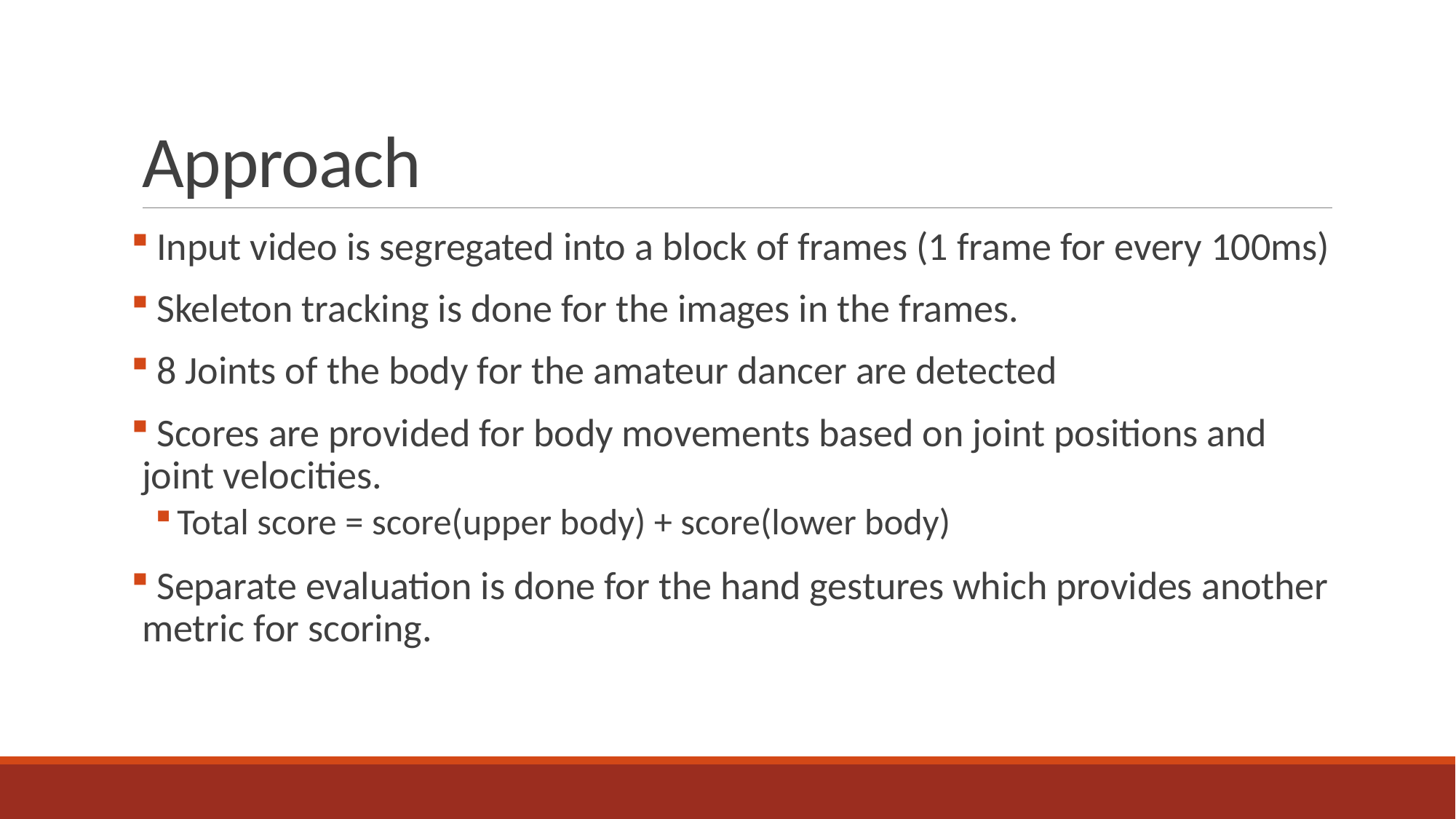

# Approach
 Input video is segregated into a block of frames (1 frame for every 100ms)
 Skeleton tracking is done for the images in the frames.
 8 Joints of the body for the amateur dancer are detected
 Scores are provided for body movements based on joint positions and joint velocities.
Total score = score(upper body) + score(lower body)
 Separate evaluation is done for the hand gestures which provides another metric for scoring.